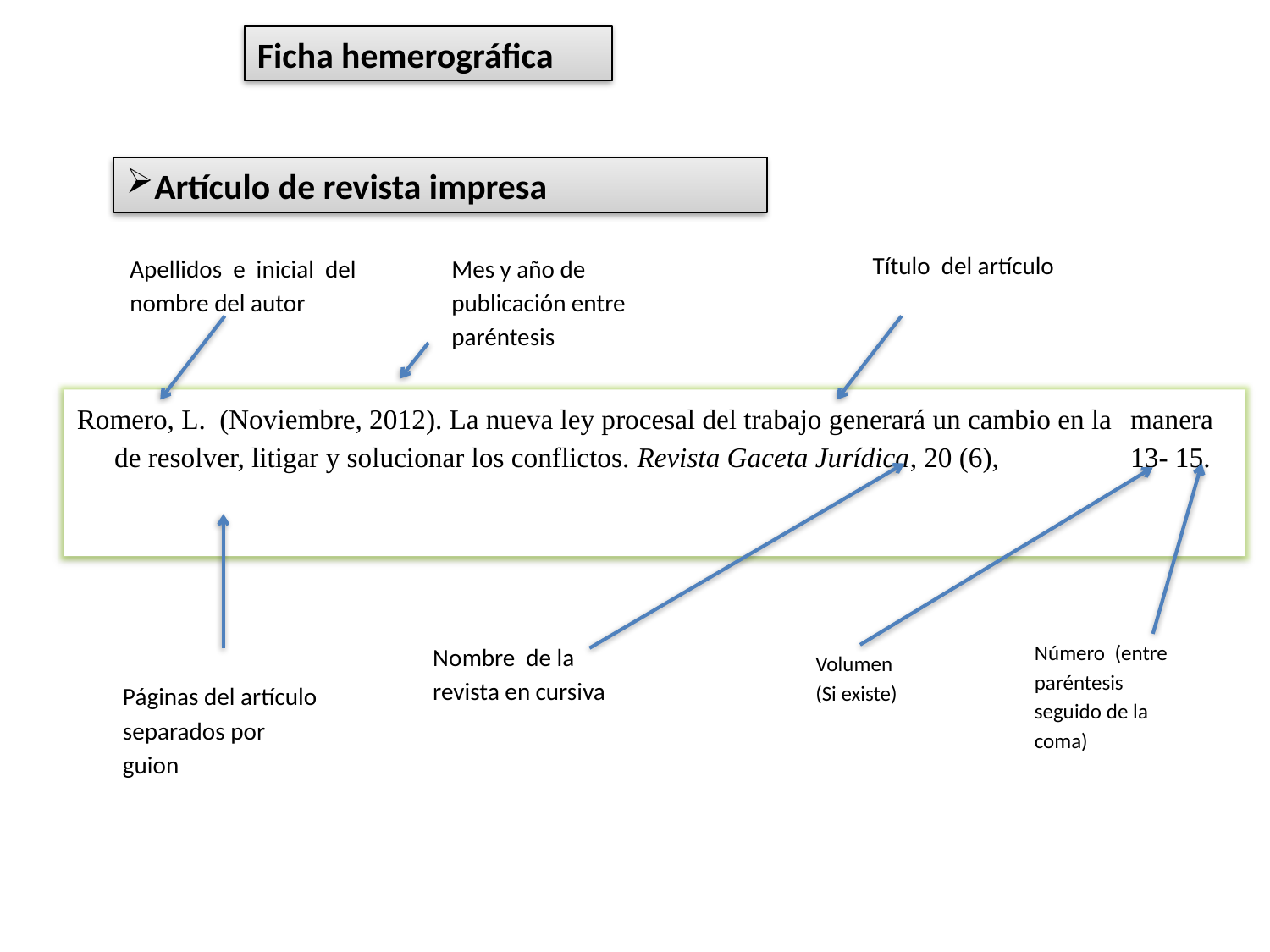

Ficha hemerográfica
Artículo de revista impresa
Título  del artículo
Apellidos e inicial del nombre del autor
Mes y año de publicación entre paréntesis
Romero, L.  (Noviembre, 2012). La nueva ley procesal del trabajo generará un cambio en la 	manera de resolver, litigar y solucionar los conflictos. Revista Gaceta Jurídica, 20 (6),  	13- 15.

Número  (entre paréntesis  seguido de la coma)
Nombre  de la revista en cursiva
Volumen
(Si existe)
Páginas del artículo separados por guion